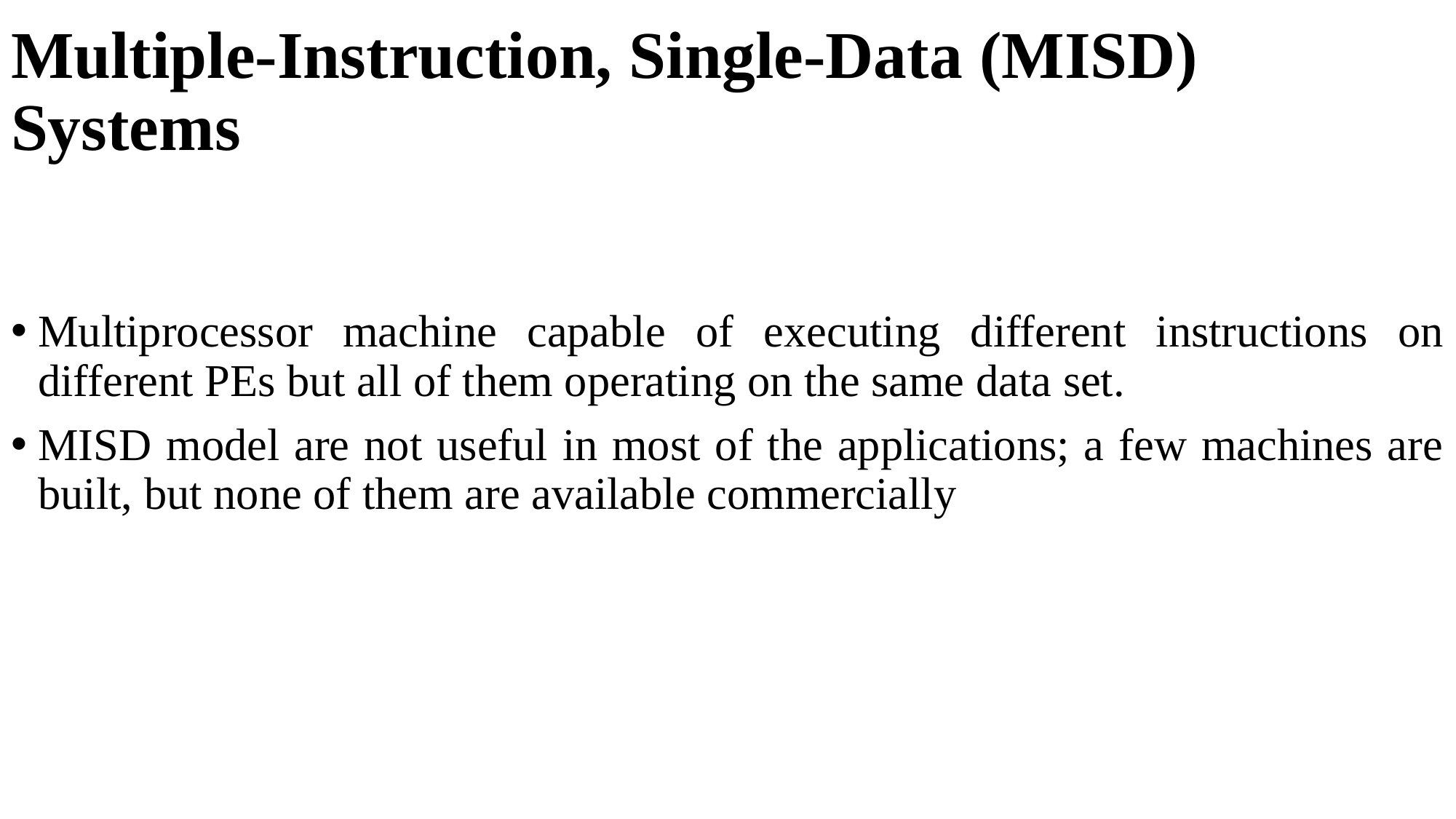

# Multiple-Instruction, Single-Data (MISD) Systems
Multiprocessor machine capable of executing different instructions on different PEs but all of them operating on the same data set.
MISD model are not useful in most of the applications; a few machines are built, but none of them are available commercially